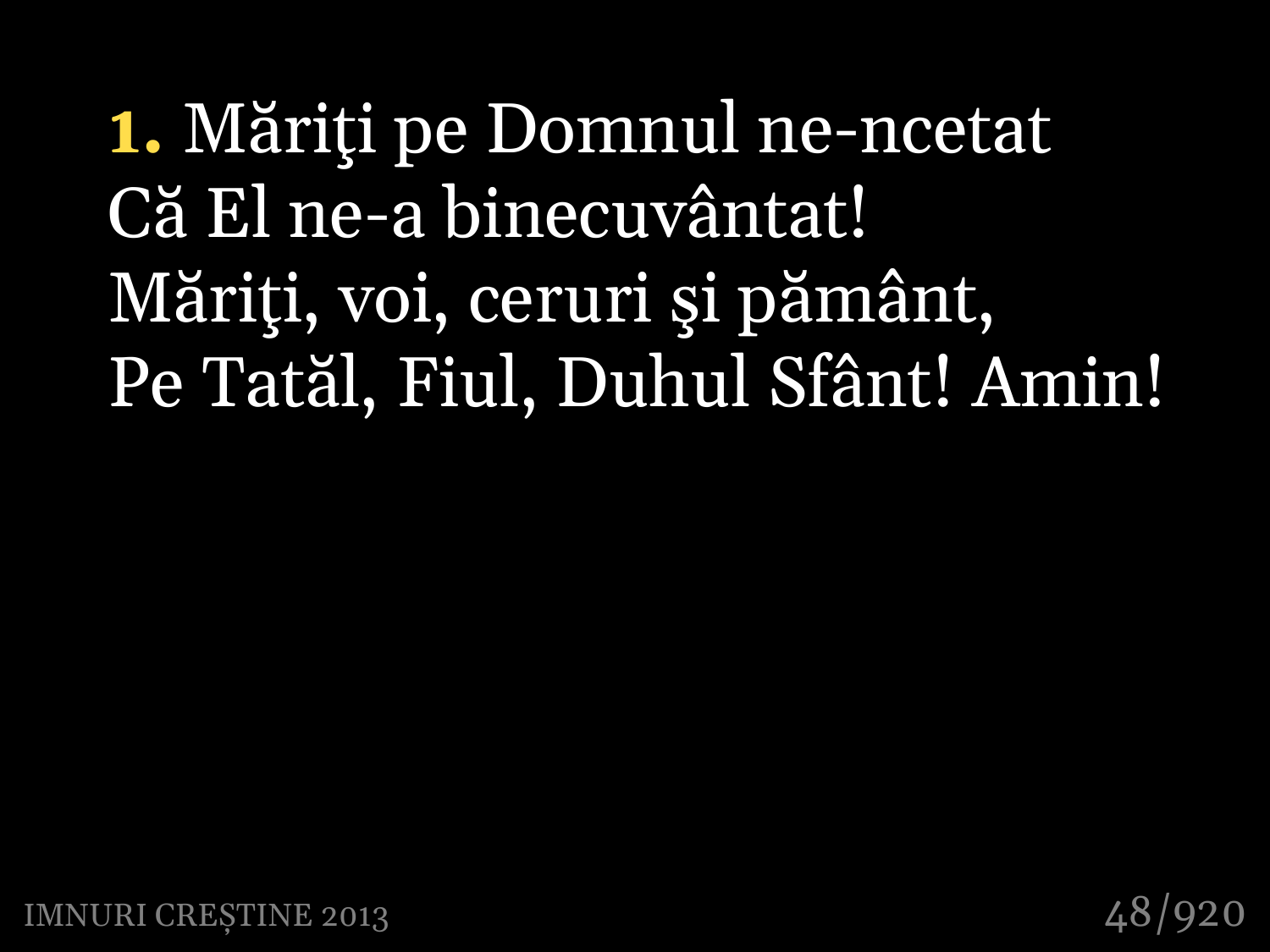

1. Măriţi pe Domnul ne-ncetat
Că El ne-a binecuvântat!
Măriţi, voi, ceruri şi pământ,
Pe Tatăl, Fiul, Duhul Sfânt! Amin!
48/920
IMNURI CREȘTINE 2013